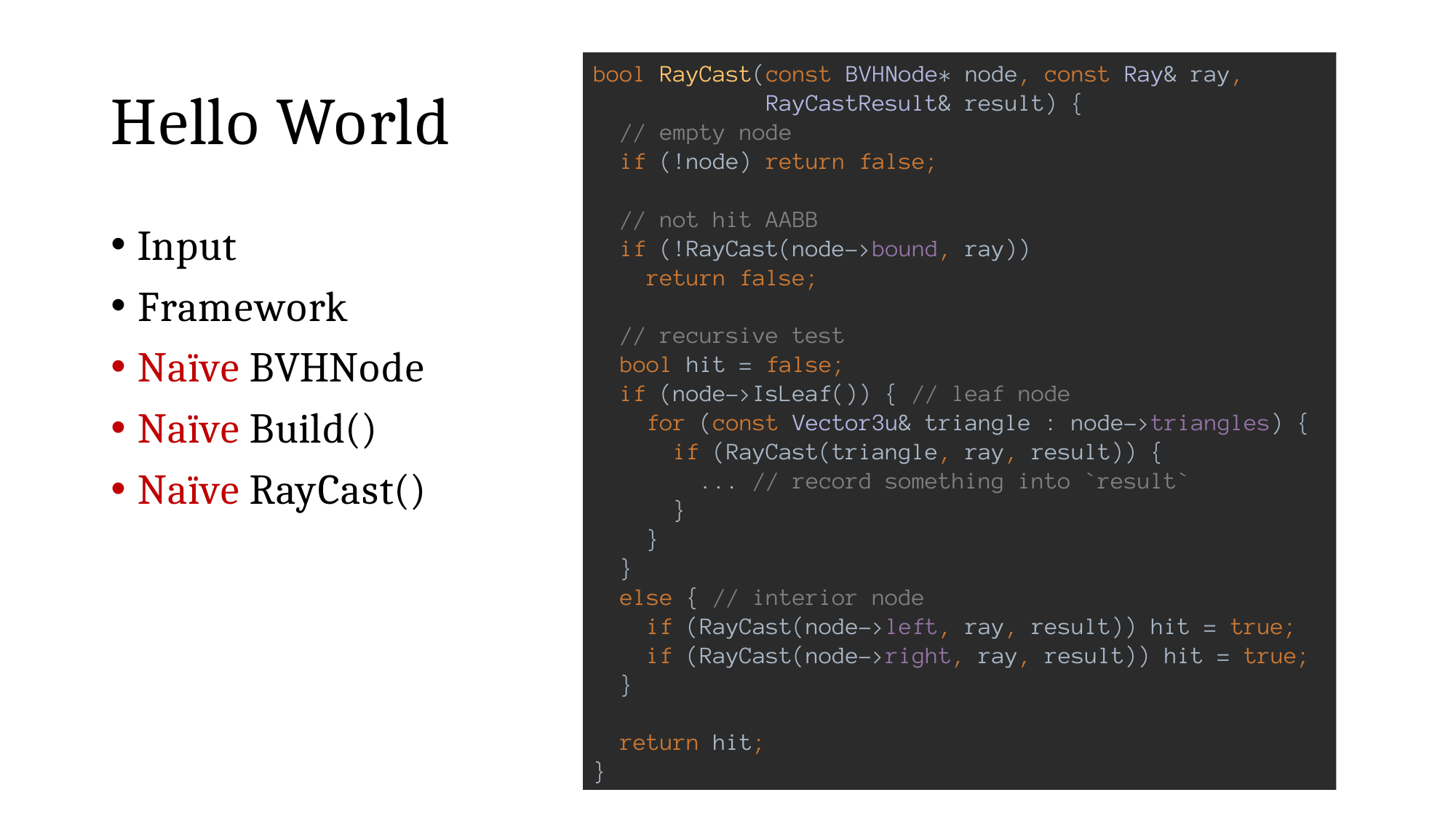

# Hello World
bool RayCast(const BVHNode* node, const Ray& ray,
             RayCastResult& result) {
  // empty node
  if (!node) return false;
  // not hit AABB
  if (!RayCast(node->bound, ray))
    return false;
  // recursive test
  bool hit = false;
  if (node->IsLeaf()) { // leaf node
    for (const Vector3u& triangle : node->triangles) {
      if (RayCast(triangle, ray, result)) {
        ... // record something into `result`
      }
    }
  }
  else { // interior node
    if (RayCast(node->left, ray, result)) hit = true;
    if (RayCast(node->right, ray, result)) hit = true;
  }
  return hit;
}
Input
Framework
Naïve BVHNode
Naïve Build()
Naïve RayCast()